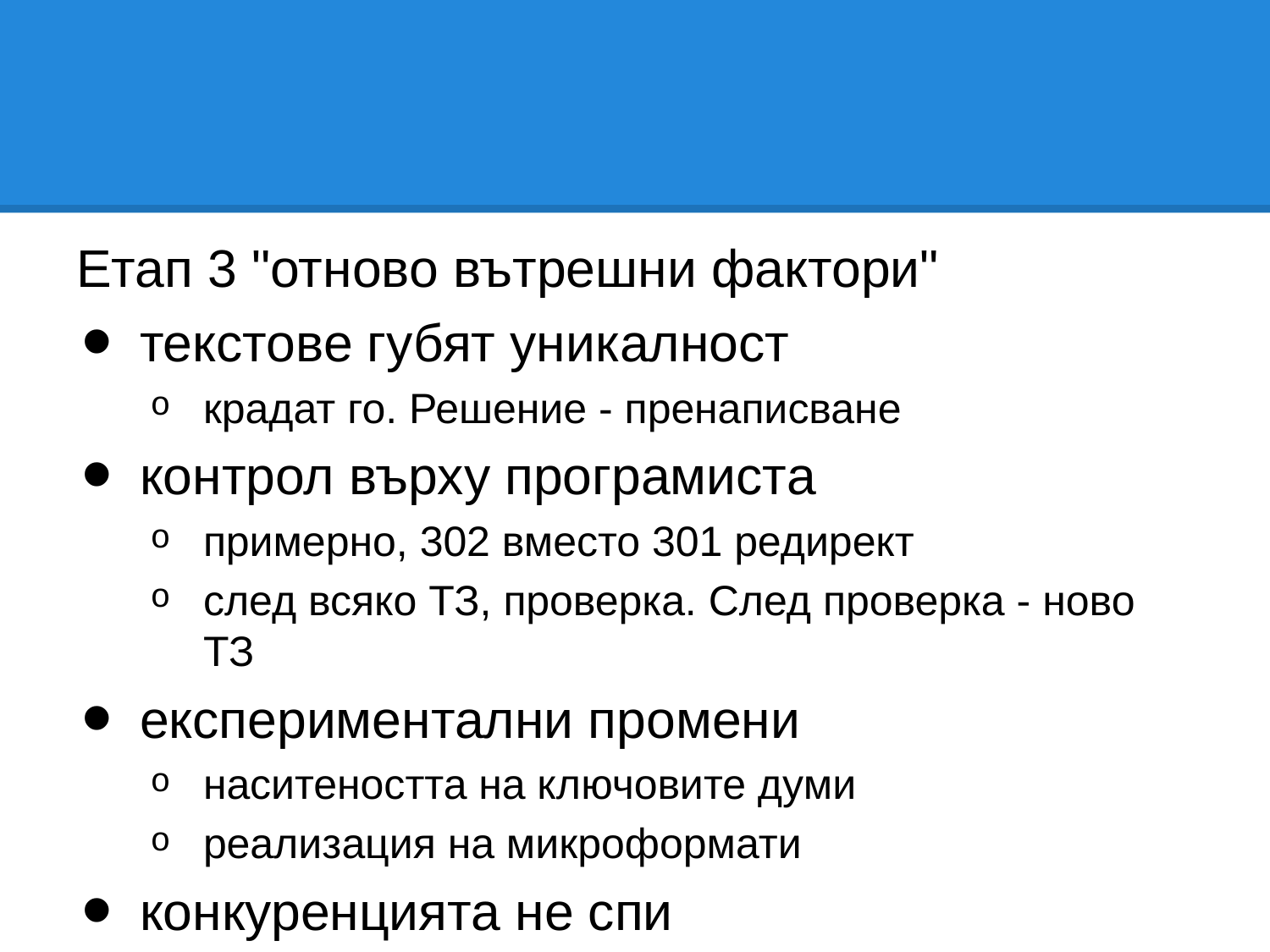

#
Етап 3 "отново вътрешни фактори"
текстове губят уникалност
крадат го. Решение - пренаписване
контрол върху програмиста
примерно, 302 вместо 301 редирект
след всяко ТЗ, проверка. След проверка - ново ТЗ
експериментални промени
наситеността на ключовите думи
реализация на микроформати
конкуренцията не спи
проверявайте си контент-мениджъра